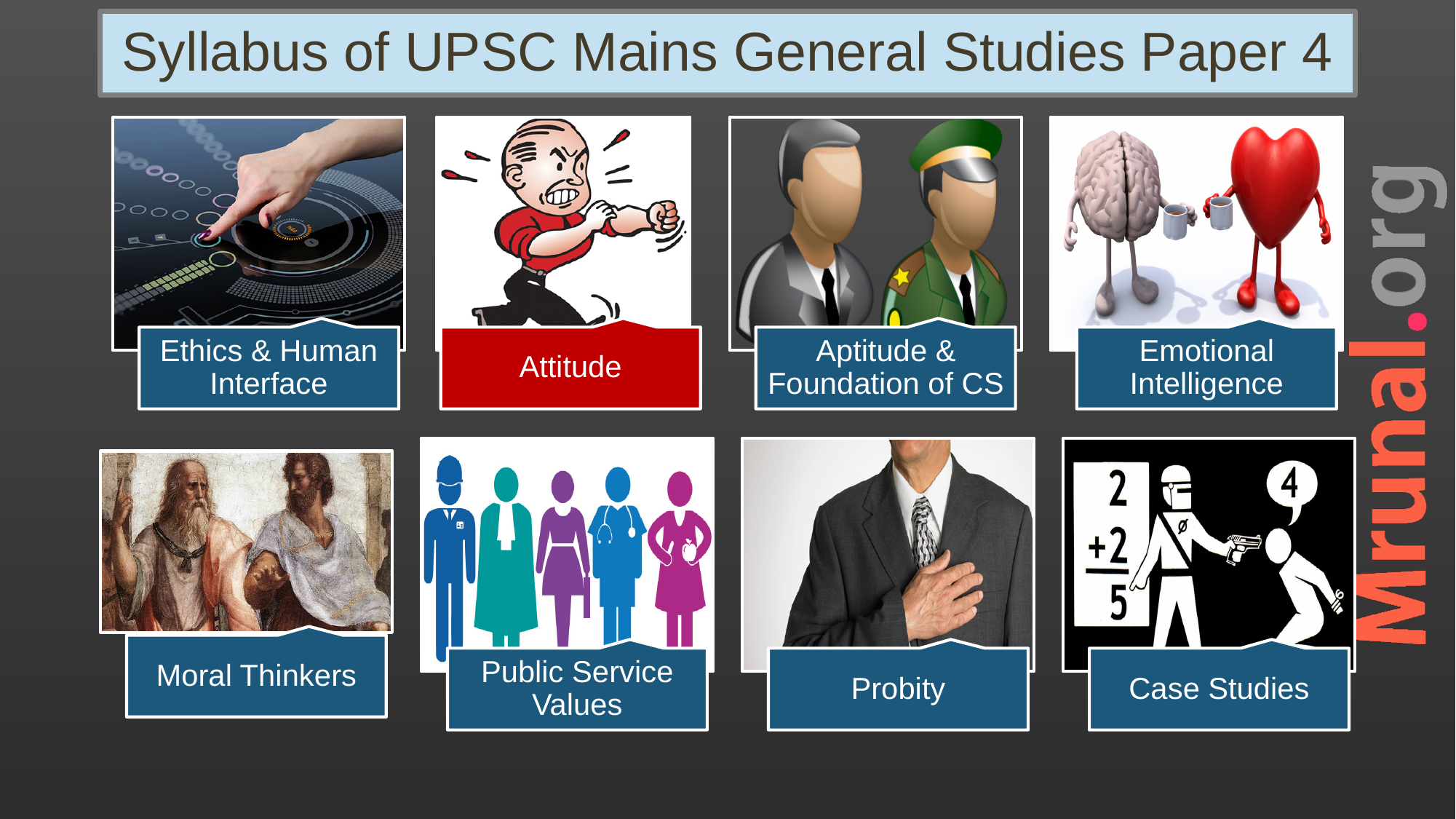

# Syllabus of UPSC Mains General Studies Paper 4
Ethics & Human Interface
Attitude
Aptitude & Foundation of CS
Emotional Intelligence
Moral Thinkers
Public Service Values
Probity
Case Studies